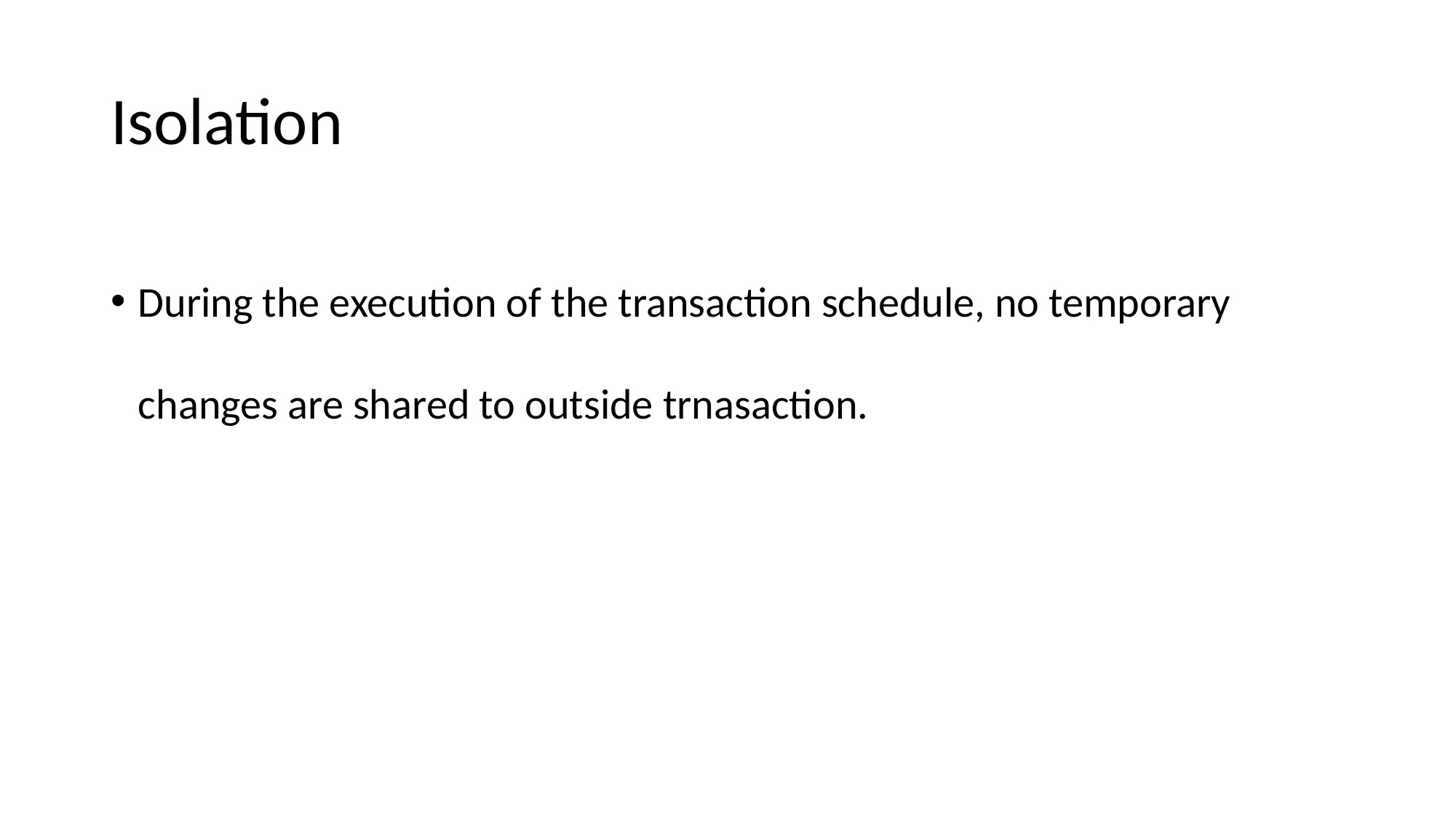

# Isolation
During the execution of the transaction schedule, no temporary changes are shared to outside trnasaction.